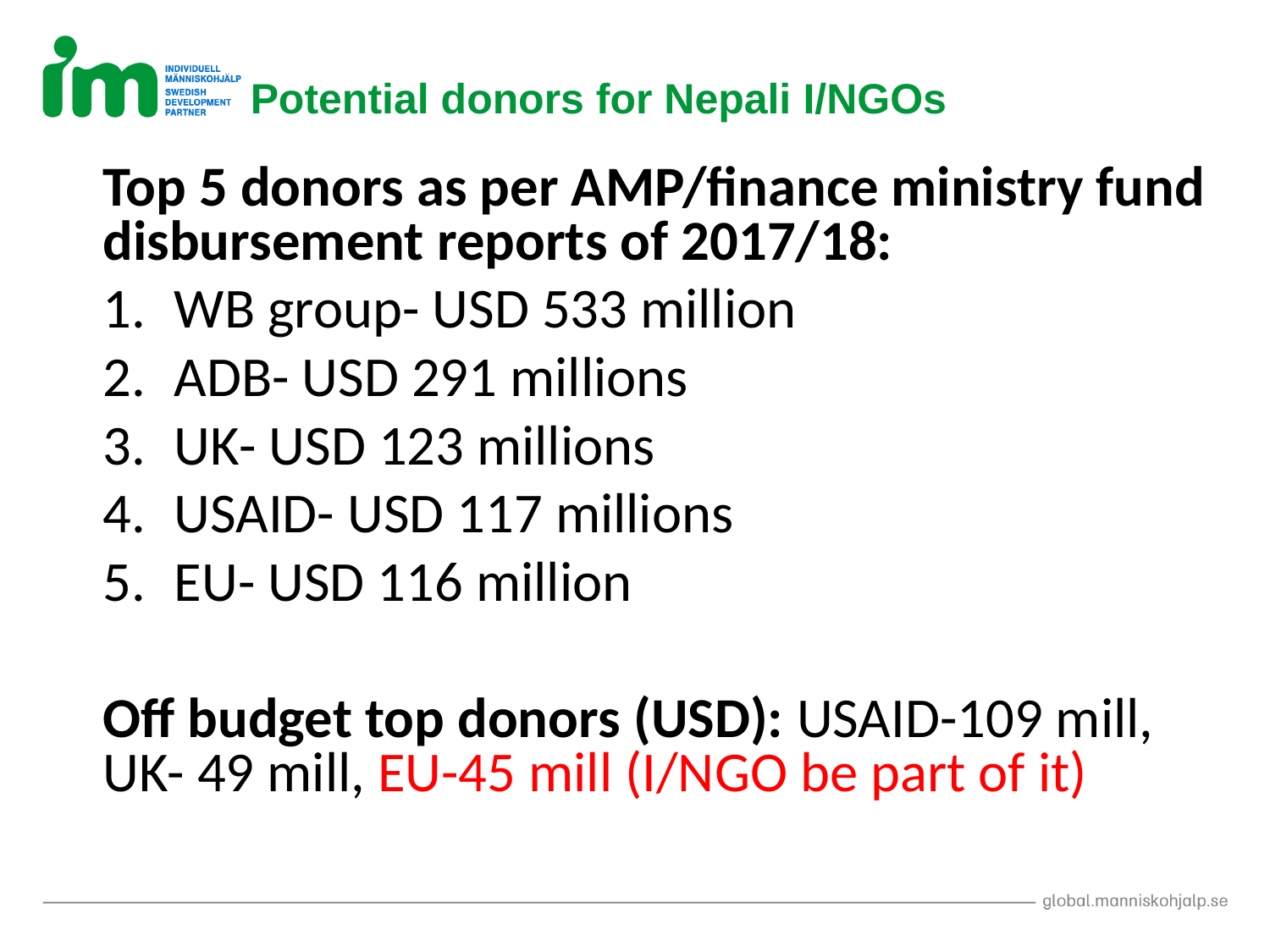

# Potential donors for Nepali I/NGOs
Top 5 donors as per AMP/finance ministry fund disbursement reports of 2017/18:
WB group- USD 533 million
ADB- USD 291 millions
UK- USD 123 millions
USAID- USD 117 millions
EU- USD 116 million

Off budget top donors (USD): USAID-109 mill, UK- 49 mill, EU-45 mill (I/NGO be part of it)